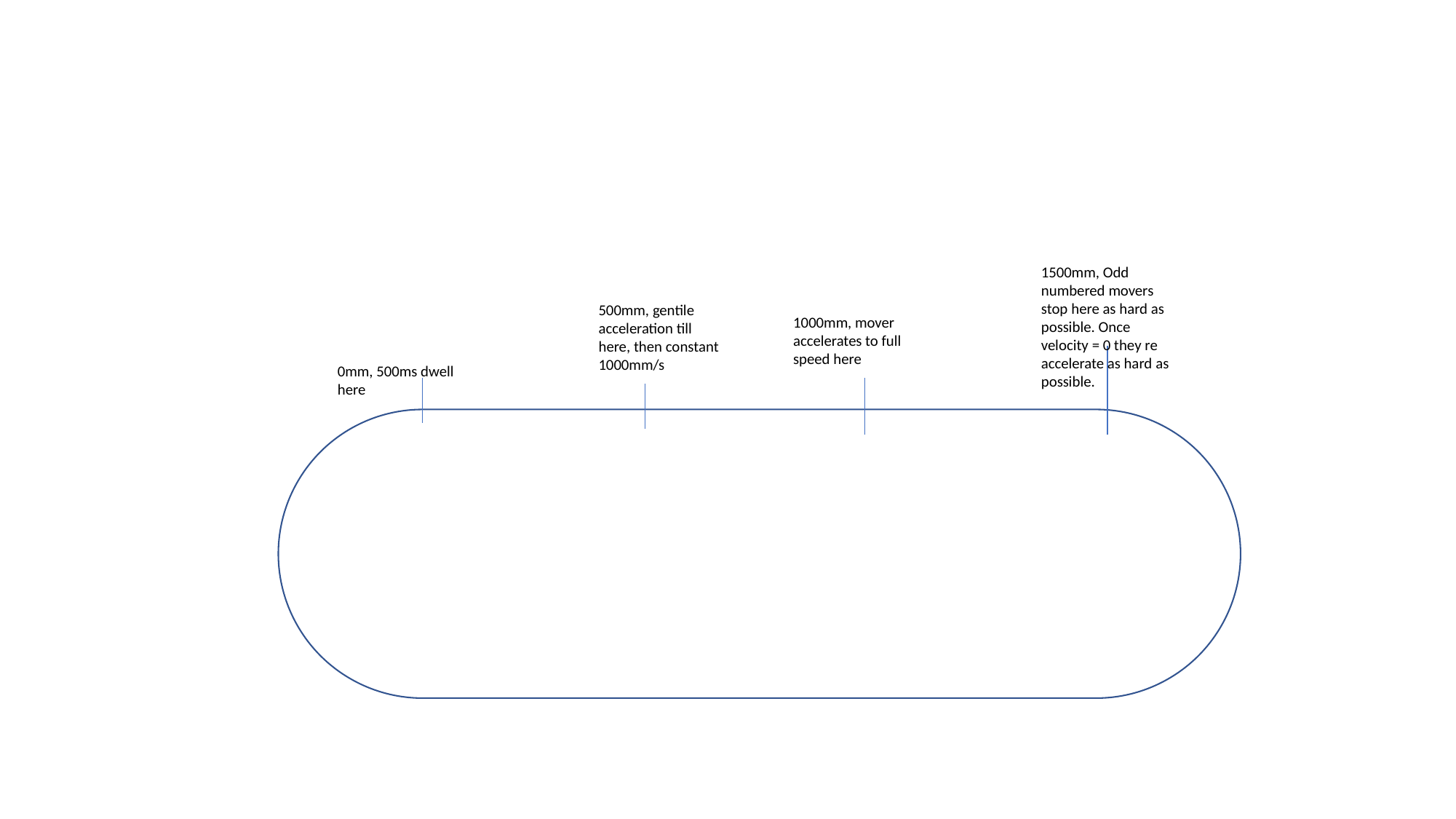

1500mm, Odd numbered movers stop here as hard as possible. Once velocity = 0 they re accelerate as hard as possible.
500mm, gentile acceleration till here, then constant 1000mm/s
1000mm, mover accelerates to full speed here
0mm, 500ms dwell here